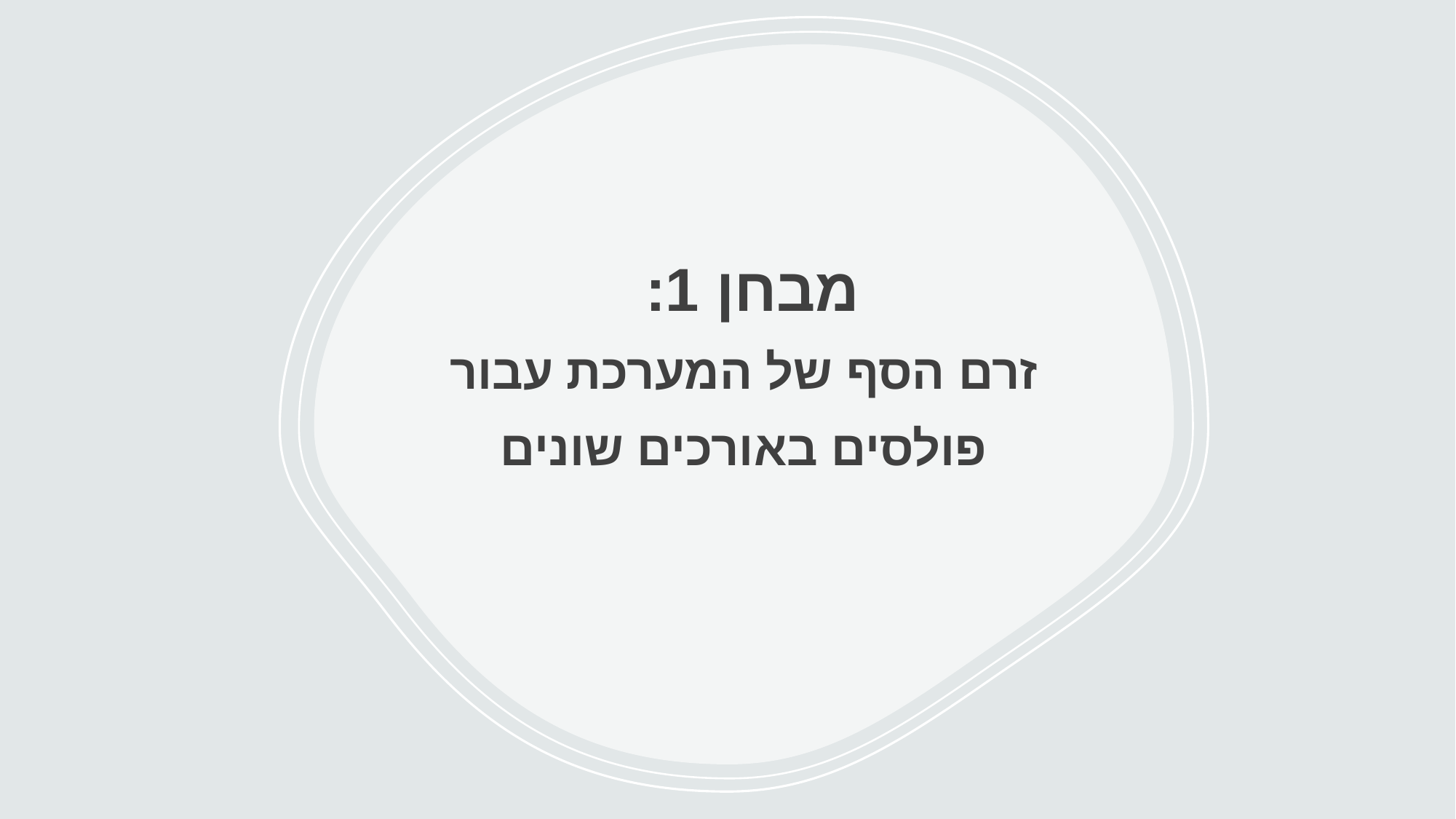

מבחן 1:
זרם הסף של המערכת עבור פולסים באורכים שונים